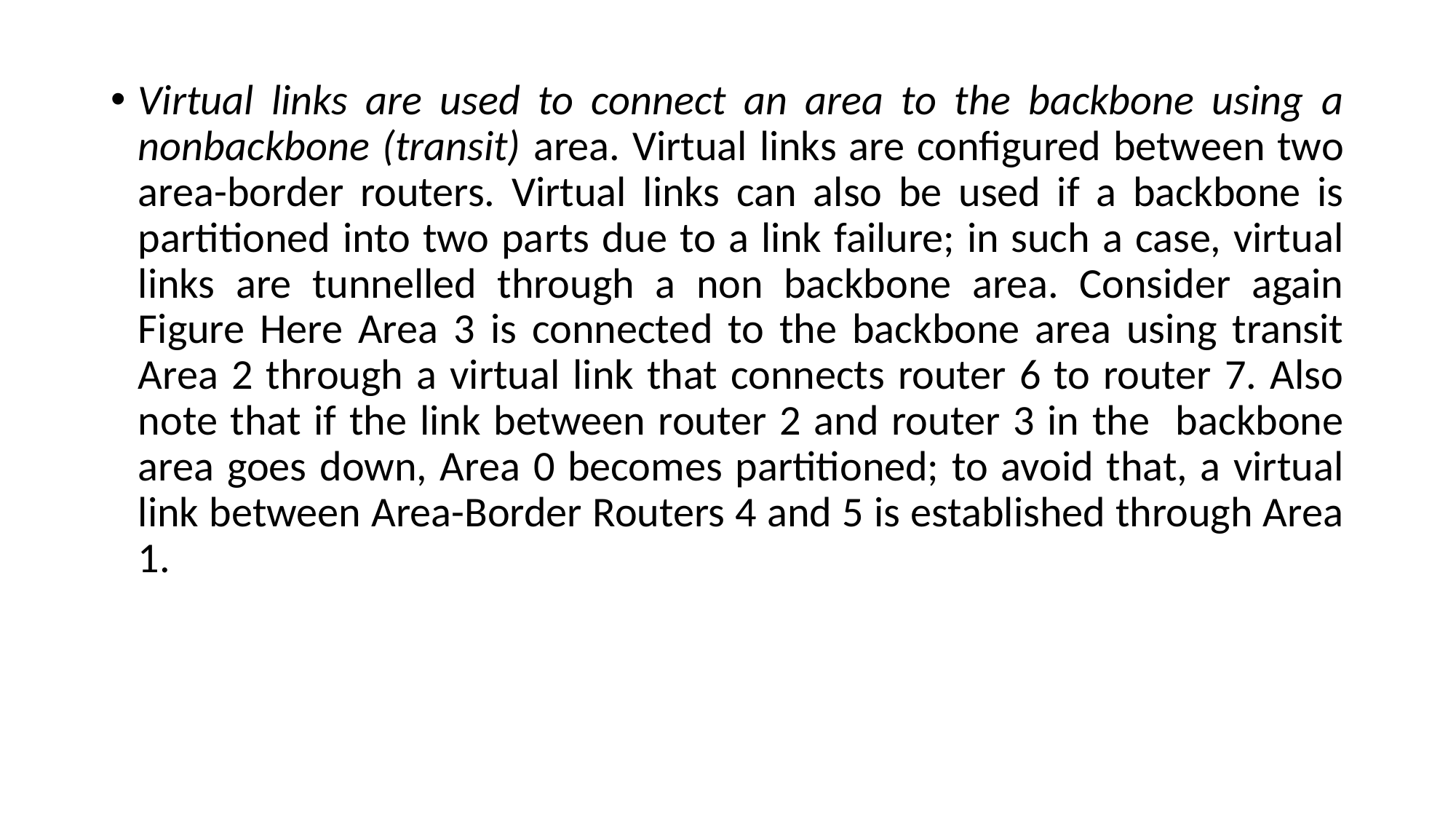

Virtual links are used to connect an area to the backbone using a nonbackbone (transit) area. Virtual links are configured between two area-border routers. Virtual links can also be used if a backbone is partitioned into two parts due to a link failure; in such a case, virtual links are tunnelled through a non backbone area. Consider again Figure Here Area 3 is connected to the backbone area using transit Area 2 through a virtual link that connects router 6 to router 7. Also note that if the link between router 2 and router 3 in the  backbone area goes down, Area 0 becomes partitioned; to avoid that, a virtual link between Area-Border Routers 4 and 5 is established through Area 1.